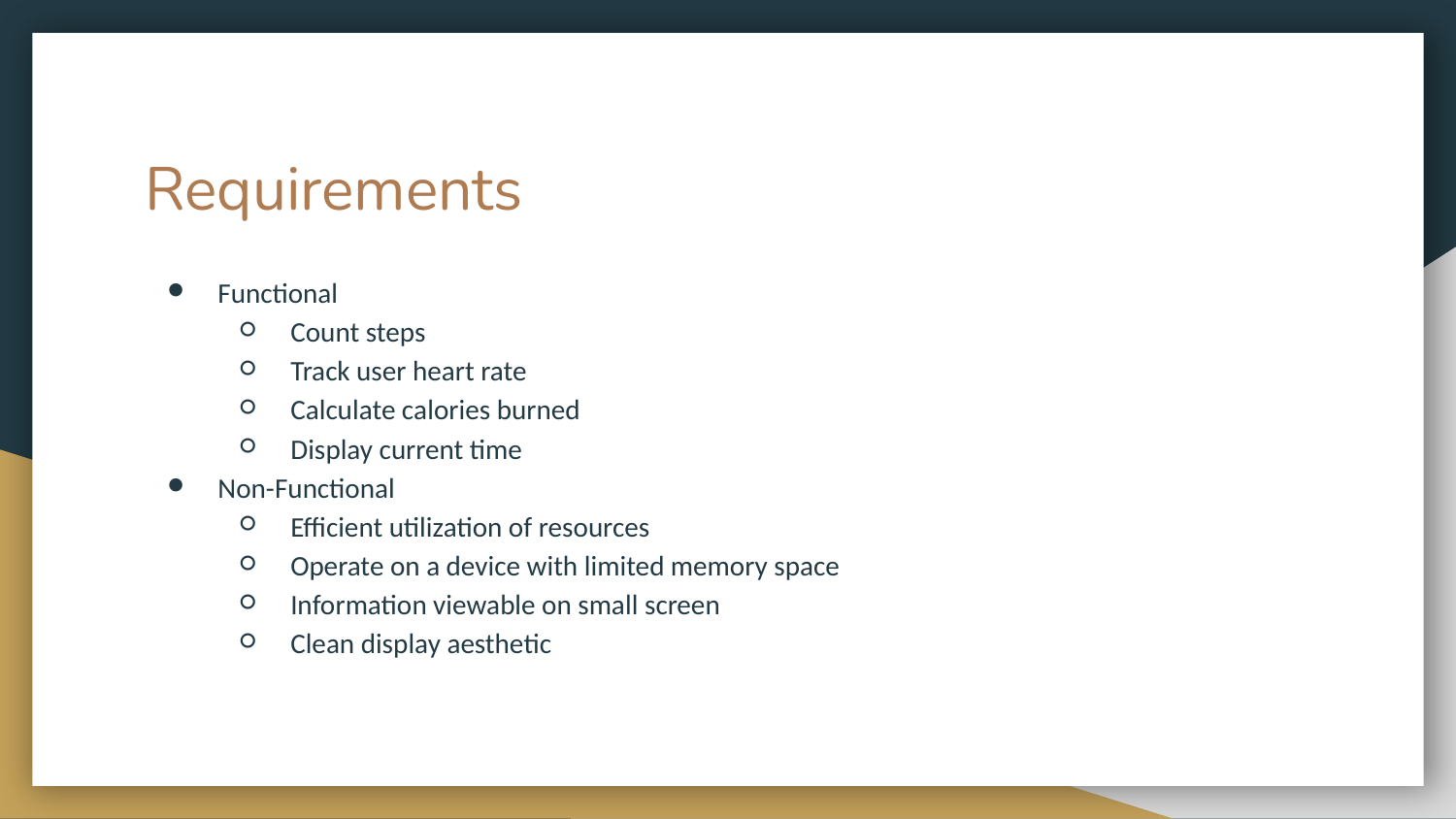

# Requirements
Functional
Count steps
Track user heart rate
Calculate calories burned
Display current time
Non-Functional
Efficient utilization of resources
Operate on a device with limited memory space
Information viewable on small screen
Clean display aesthetic